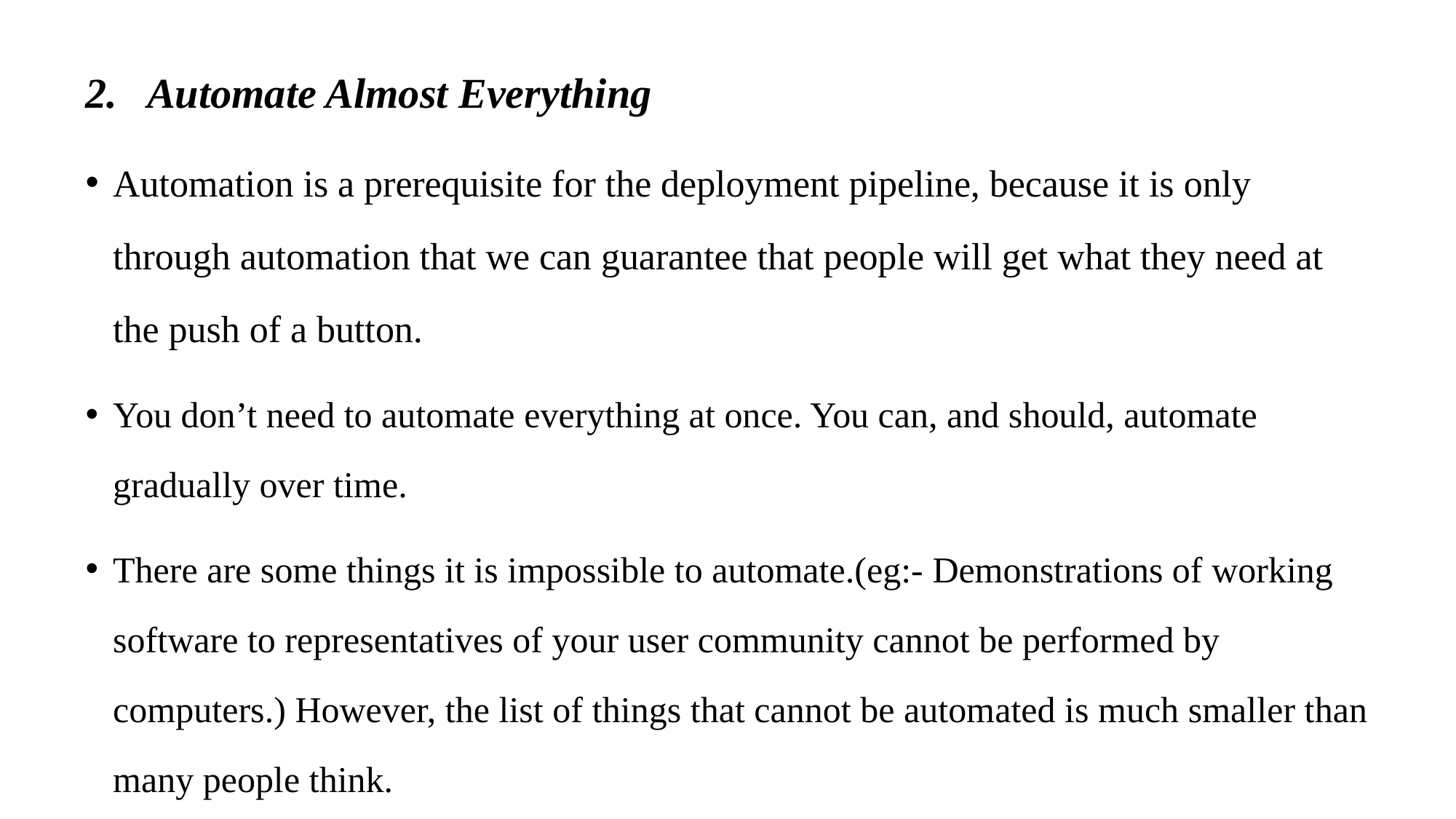

Automate Almost Everything
Automation is a prerequisite for the deployment pipeline, because it is only through automation that we can guarantee that people will get what they need at the push of a button.
You don’t need to automate everything at once. You can, and should, automate gradually over time.
There are some things it is impossible to automate.(eg:- Demonstrations of working software to representatives of your user community cannot be performed by computers.) However, the list of things that cannot be automated is much smaller than many people think.